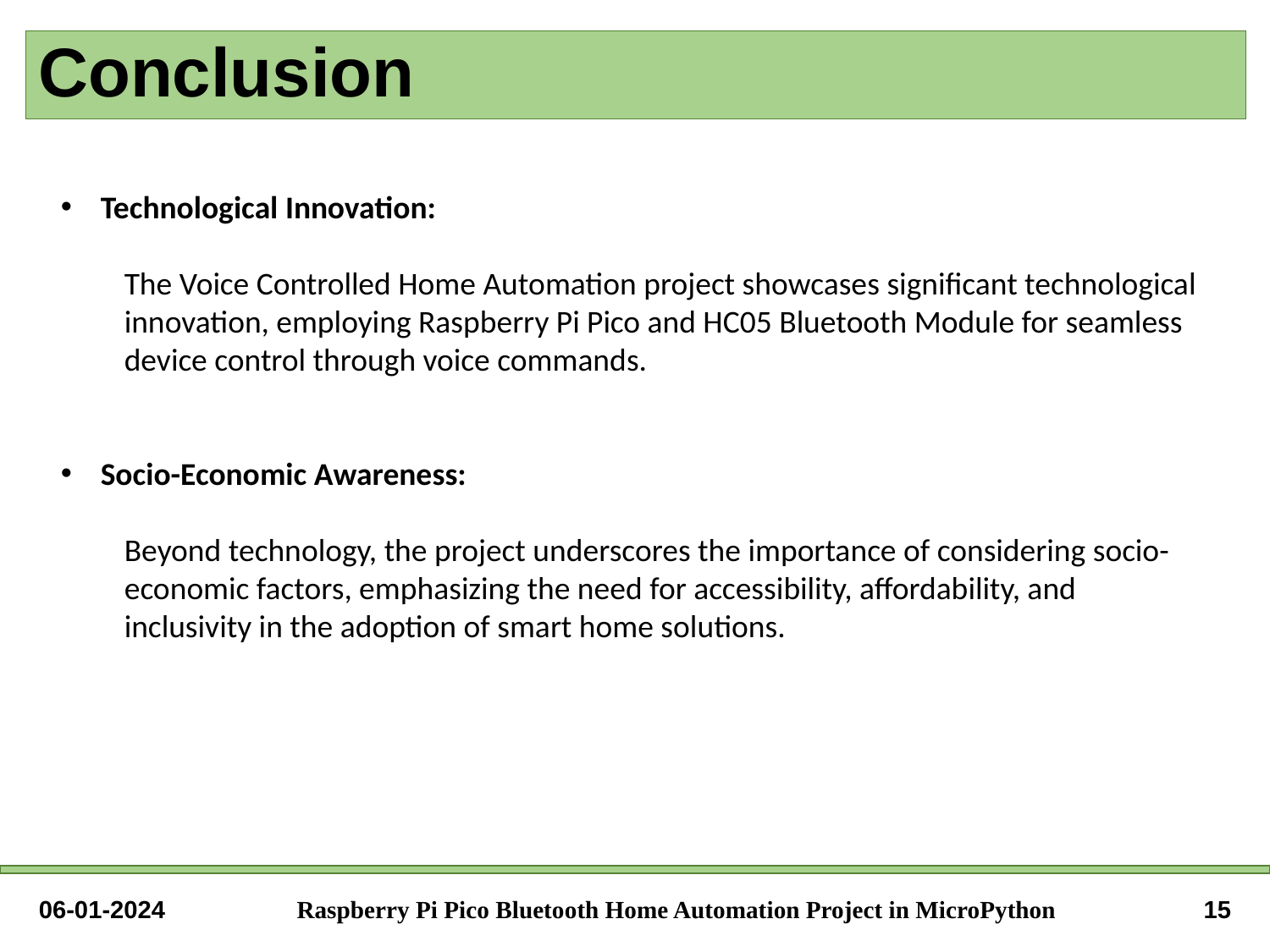

# Conclusion
Technological Innovation:

The Voice Controlled Home Automation project showcases significant technological innovation, employing Raspberry Pi Pico and HC05 Bluetooth Module for seamless device control through voice commands.

Socio-Economic Awareness:

Beyond technology, the project underscores the importance of considering socio-economic factors, emphasizing the need for accessibility, affordability, and inclusivity in the adoption of smart home solutions.

06-01-2024
15
Raspberry Pi Pico Bluetooth Home Automation Project in MicroPython